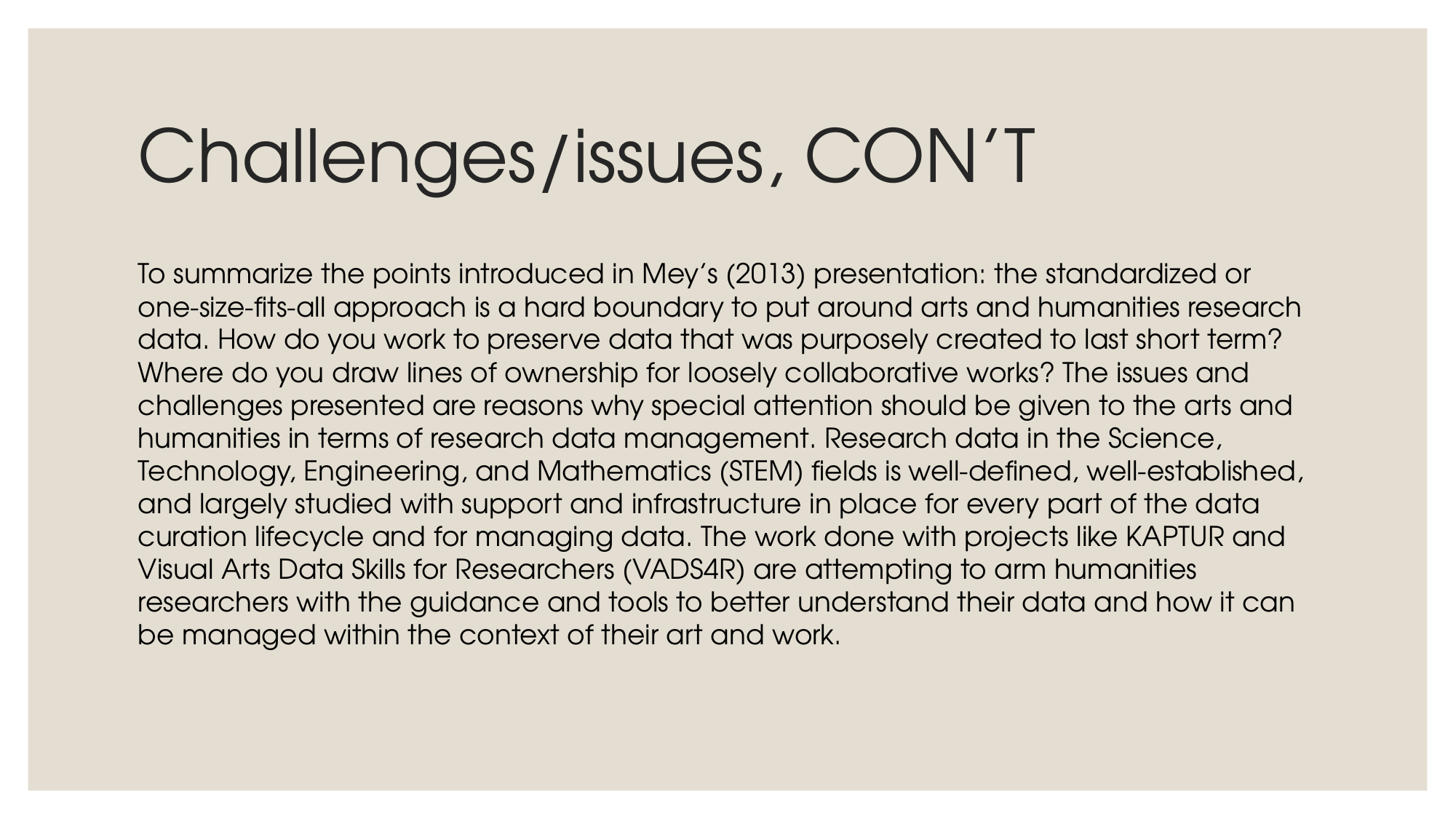

# Challenges/issues, CON’T
To summarize the points introduced in Mey’s (2013) presentation: the standardized or one-size-fits-all approach is a hard boundary to put around arts and humanities research data. How do you work to preserve data that was purposely created to last short term? Where do you draw lines of ownership for loosely collaborative works? The issues and challenges presented are reasons why special attention should be given to the arts and humanities in terms of research data management. Research data in the Science, Technology, Engineering, and Mathematics (STEM) fields is well-defined, well-established, and largely studied with support and infrastructure in place for every part of the data curation lifecycle and for managing data. The work done with projects like KAPTUR and Visual Arts Data Skills for Researchers (VADS4R) are attempting to arm humanities researchers with the guidance and tools to better understand their data and how it can be managed within the context of their art and work.